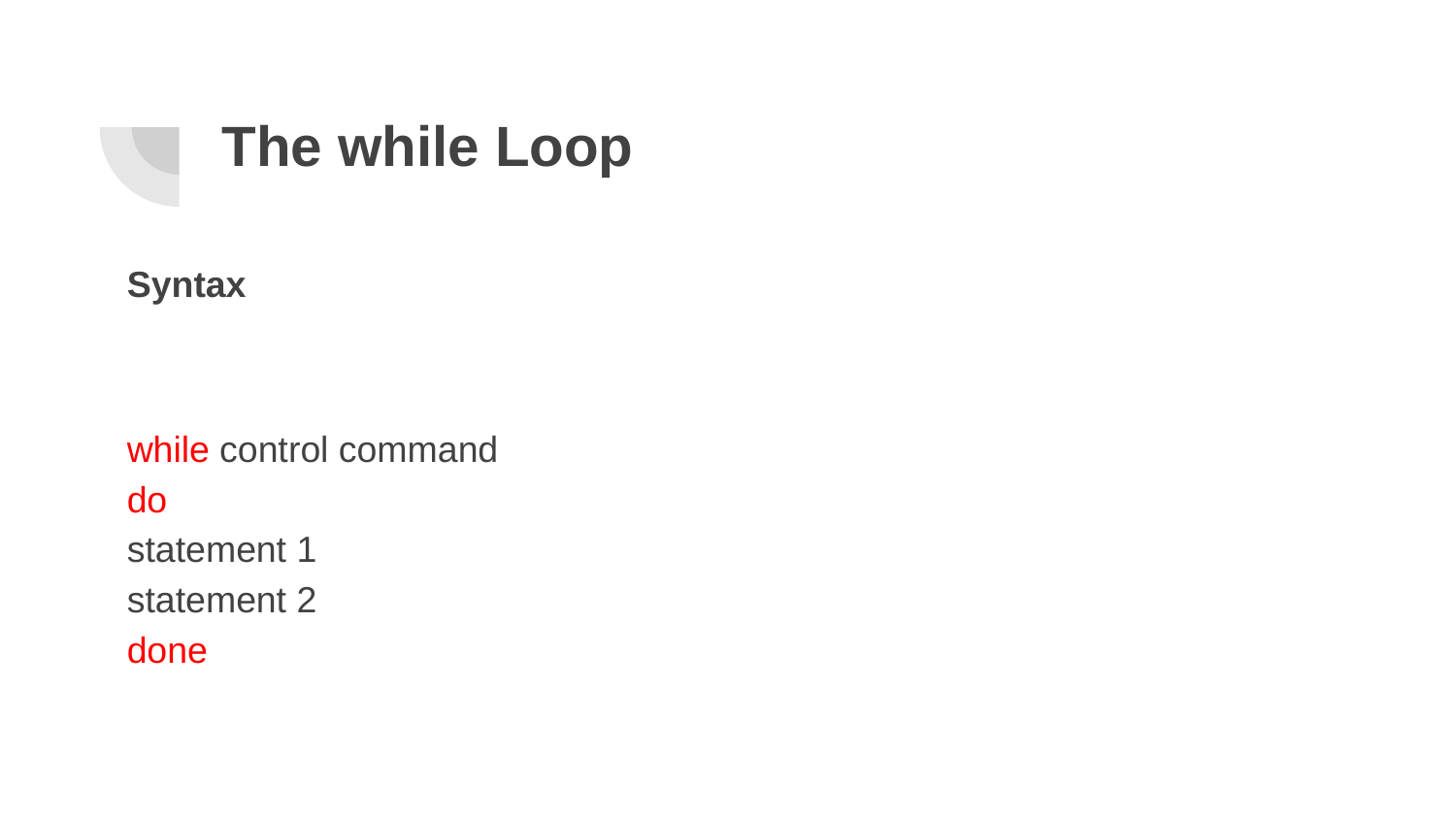

# The while Loop
Syntax

while control command
do
statement 1
statement 2
done